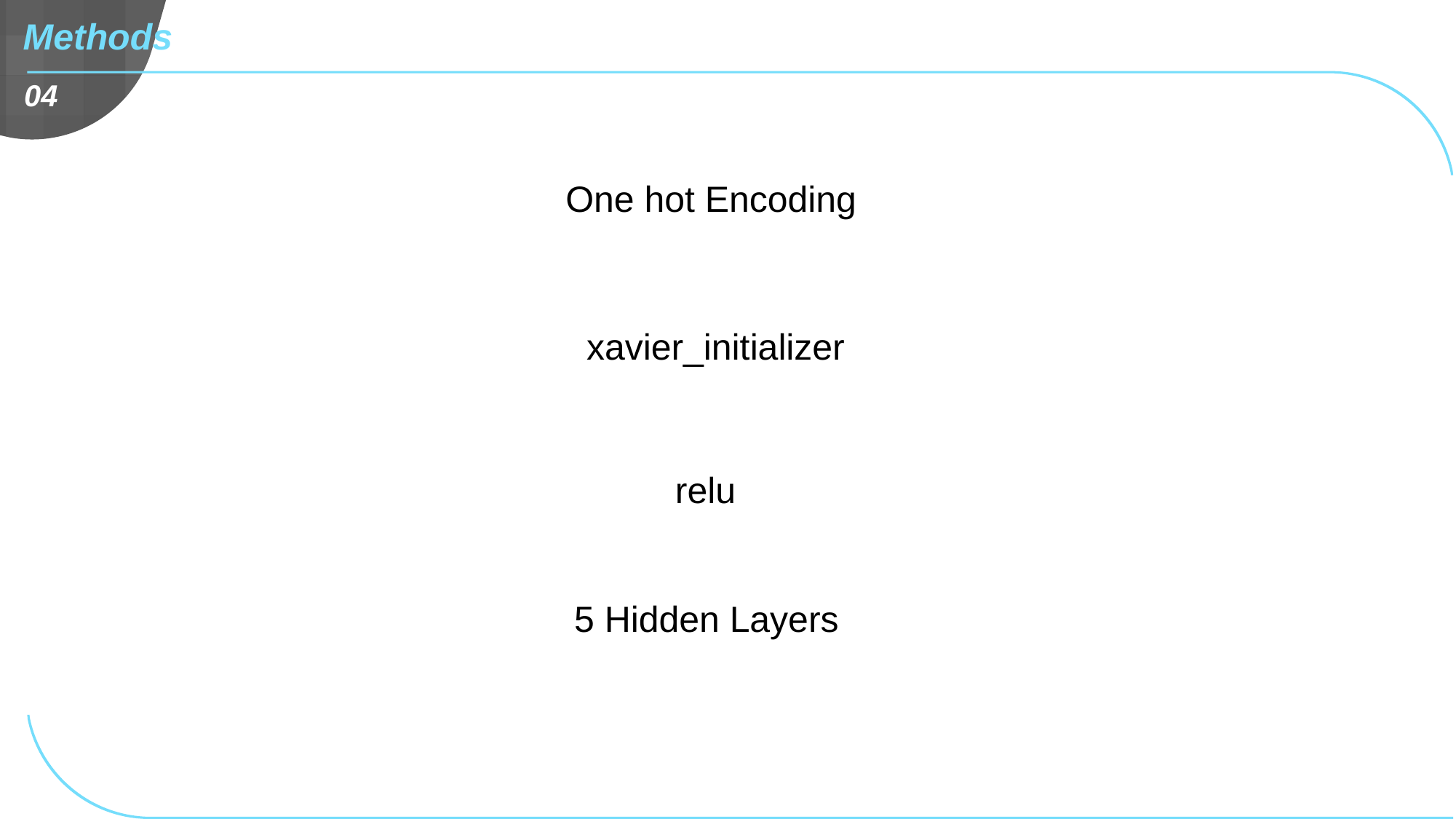

Methods

04
One hot Encoding
xavier_initializer
relu
5 Hidden Layers